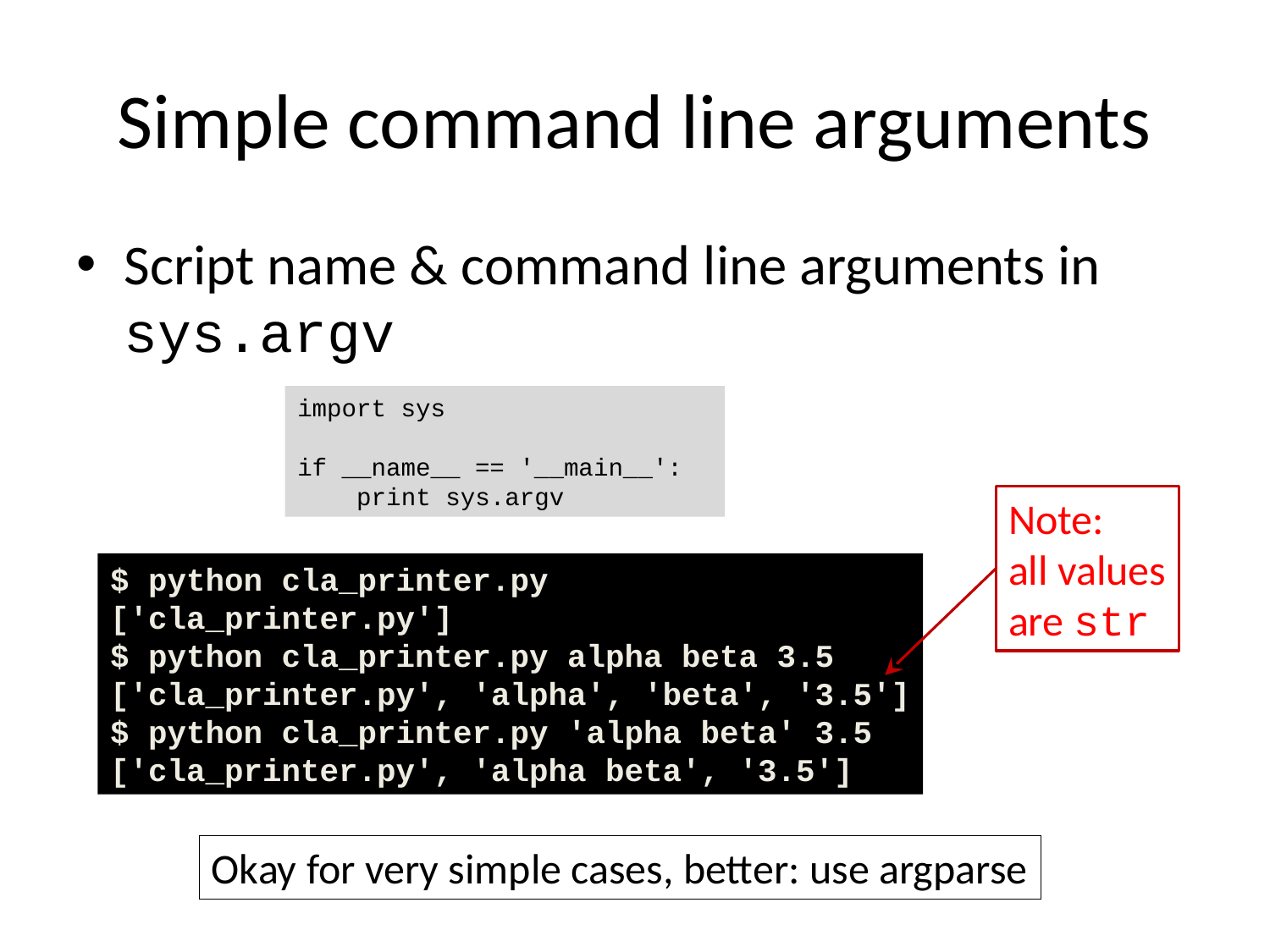

# Simple command line arguments
Script name & command line arguments in sys.argv
import sys

if __name__ == '__main__':
    print sys.argv
Note:
all values
are str
$ python cla_printer.py
['cla_printer.py']
$ python cla_printer.py alpha beta 3.5
['cla_printer.py', 'alpha', 'beta', '3.5']
$ python cla_printer.py 'alpha beta' 3.5
['cla_printer.py', 'alpha beta', '3.5']
Okay for very simple cases, better: use argparse